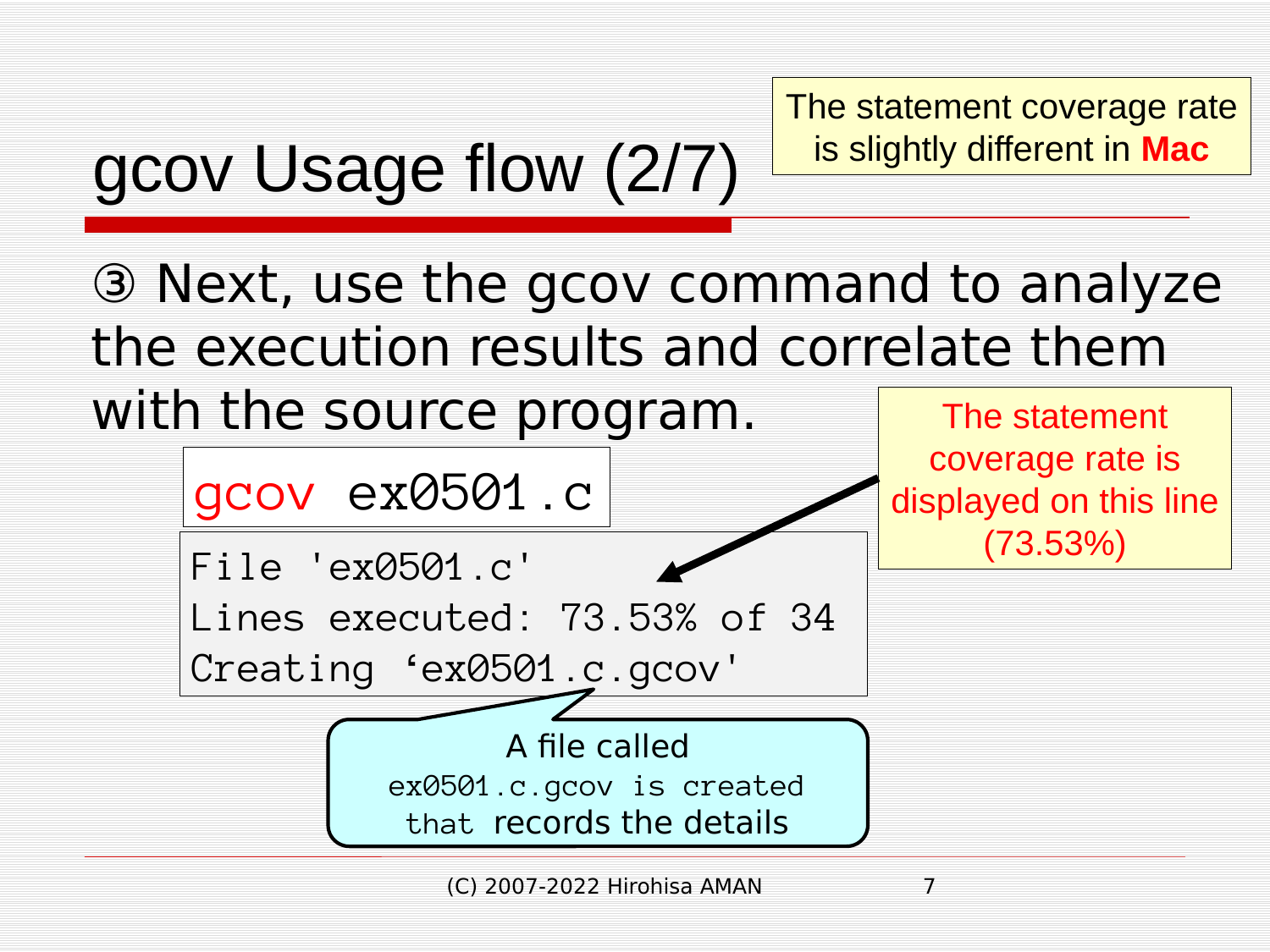

# gcov Usage flow (2/7)
The statement coverage rate is slightly different in Mac
③ Next, use the gcov command to analyze the execution results and correlate them with the source program.
The statement coverage rate is displayed on this line (73.53%)
gcov ex0501.c
File 'ex0501.c'
Lines executed: 73.53% of 34
Creating ‘ex0501.c.gcov'
A file called
ex0501.c.gcov is created that records the details
(C) 2007-2022 Hirohisa AMAN
7